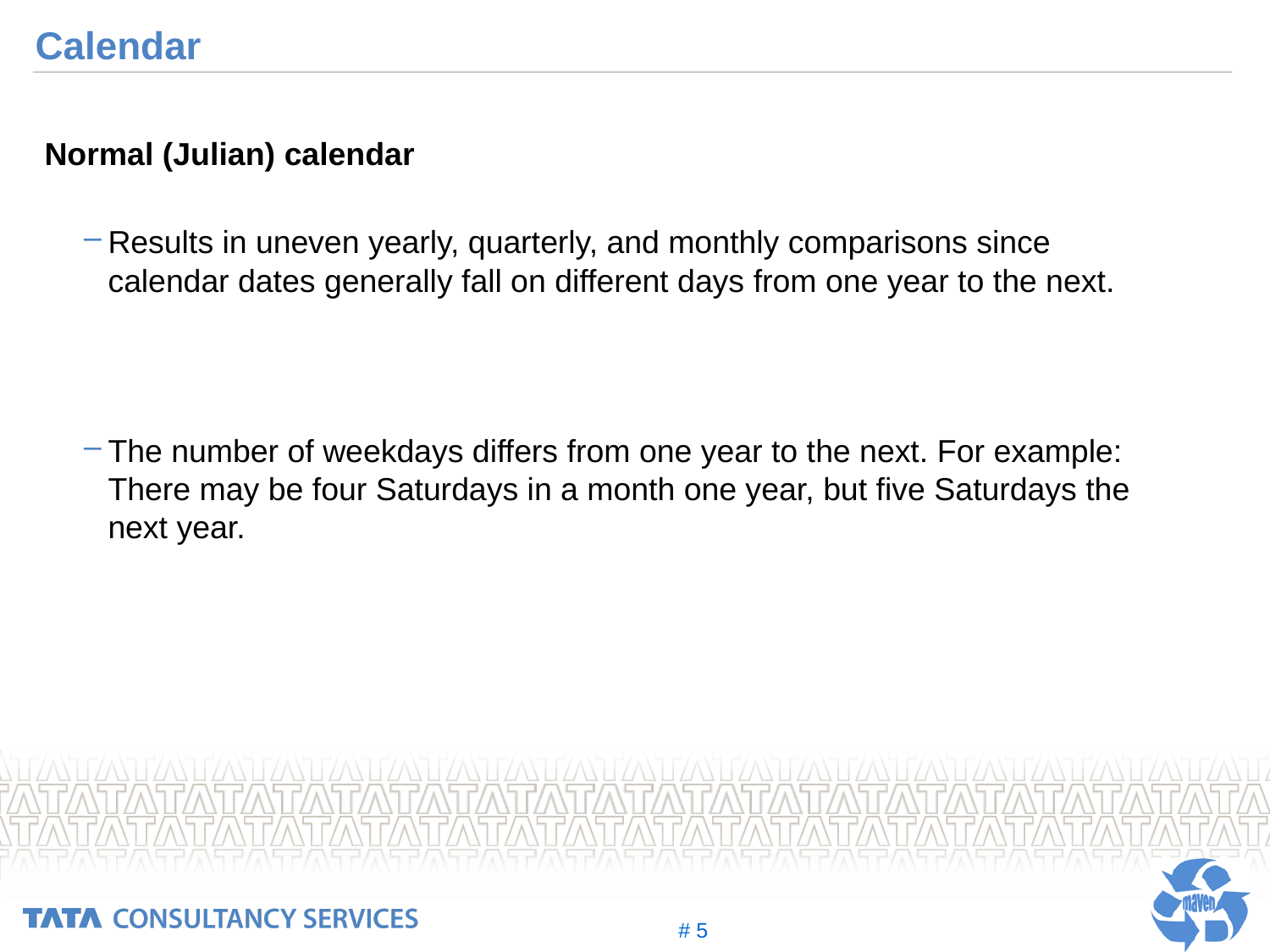

# Calendar
Normal (Julian) calendar

Results in uneven yearly, quarterly, and monthly comparisons since calendar dates generally fall on different days from one year to the next.

The number of weekdays differs from one year to the next. For example: There may be four Saturdays in a month one year, but five Saturdays the next year.